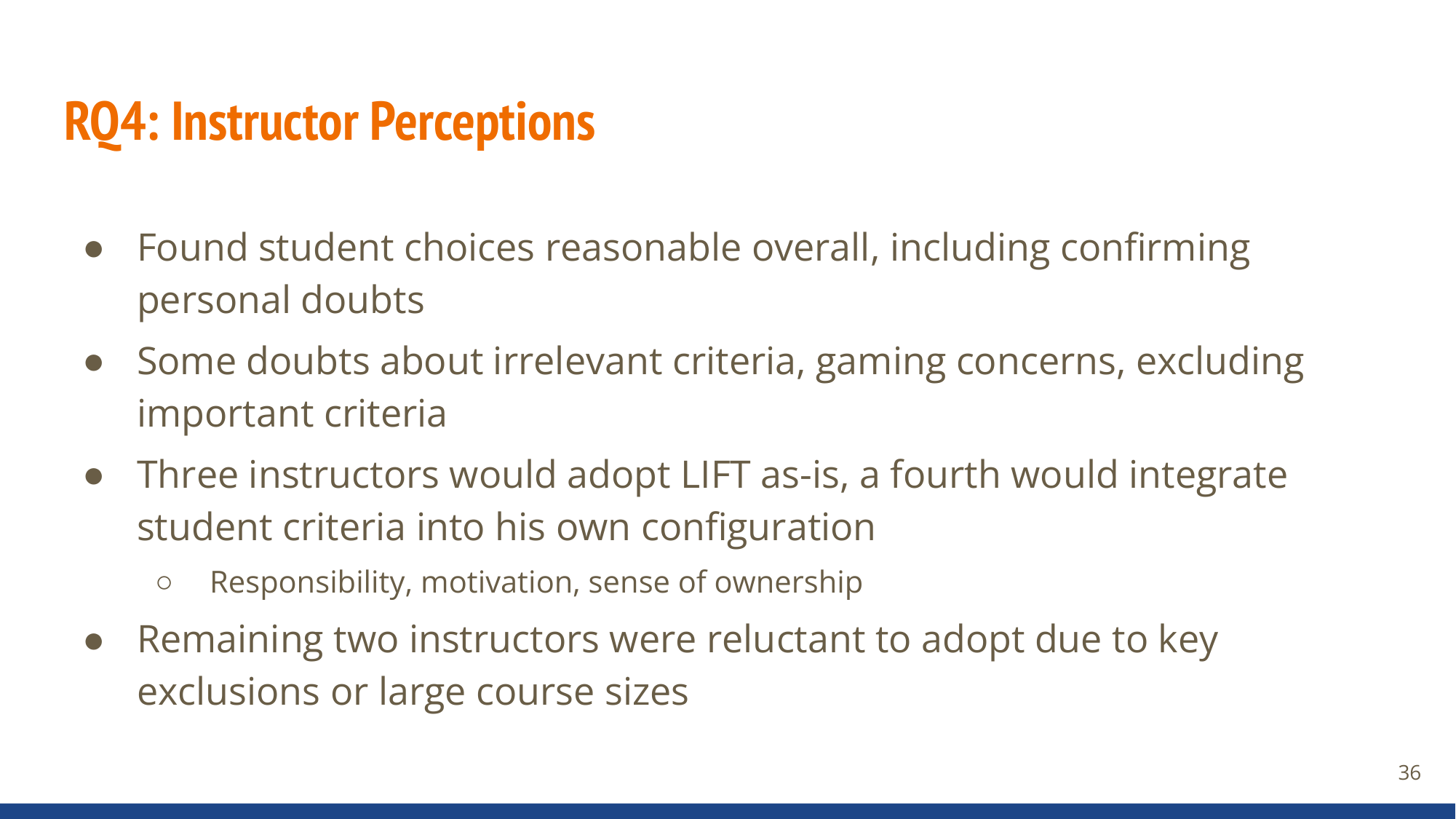

# RQ4: Instructor Perceptions
Found student choices reasonable overall, including confirming personal doubts
Some doubts about irrelevant criteria, gaming concerns, excluding important criteria
Three instructors would adopt LIFT as-is, a fourth would integrate student criteria into his own configuration
Responsibility, motivation, sense of ownership
Remaining two instructors were reluctant to adopt due to key exclusions or large course sizes

36